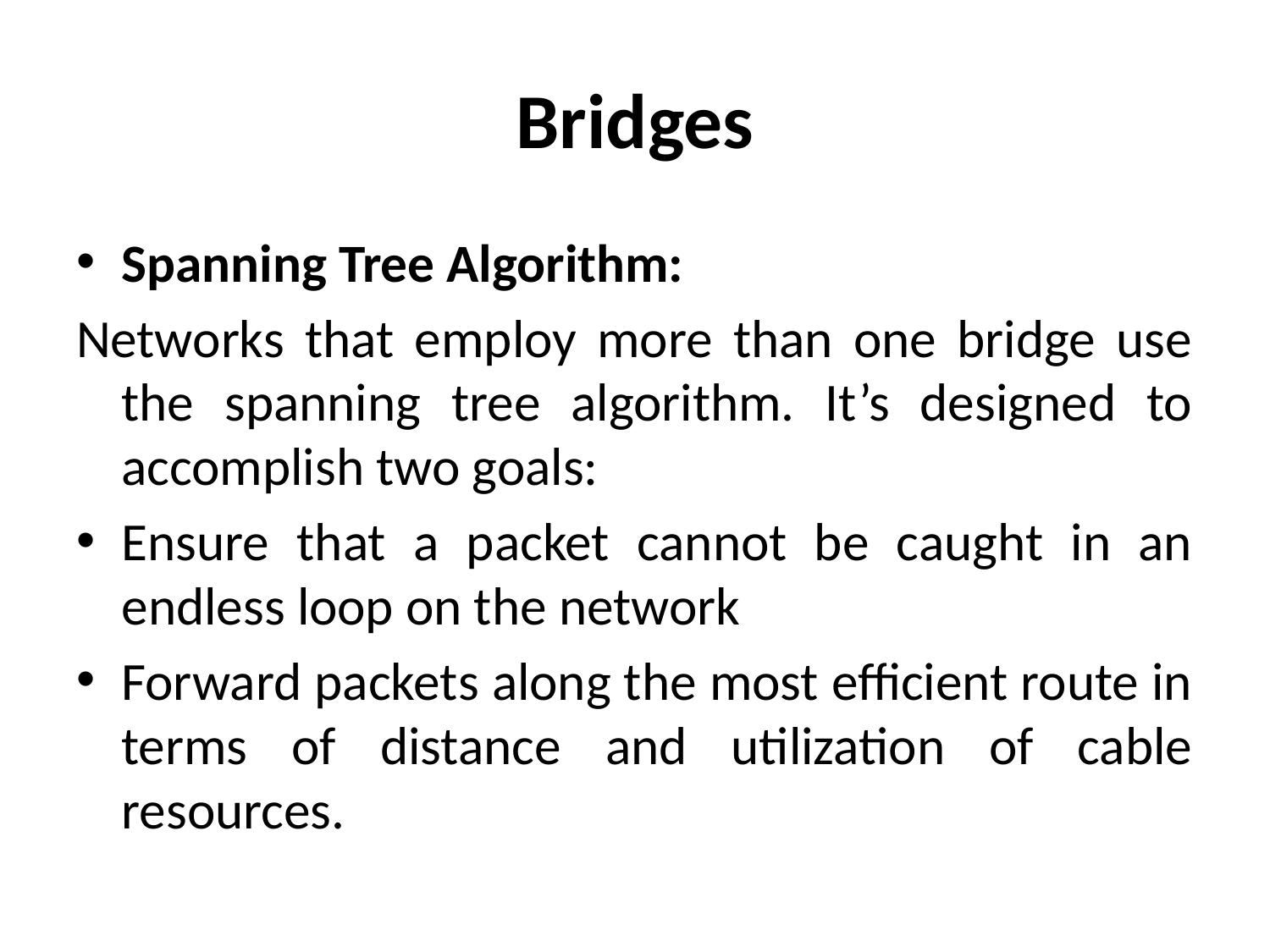

# Bridges
Spanning Tree Algorithm:
Networks that employ more than one bridge use the spanning tree algorithm. It’s designed to accomplish two goals:
Ensure that a packet cannot be caught in an endless loop on the network
Forward packets along the most efficient route in terms of distance and utilization of cable resources.